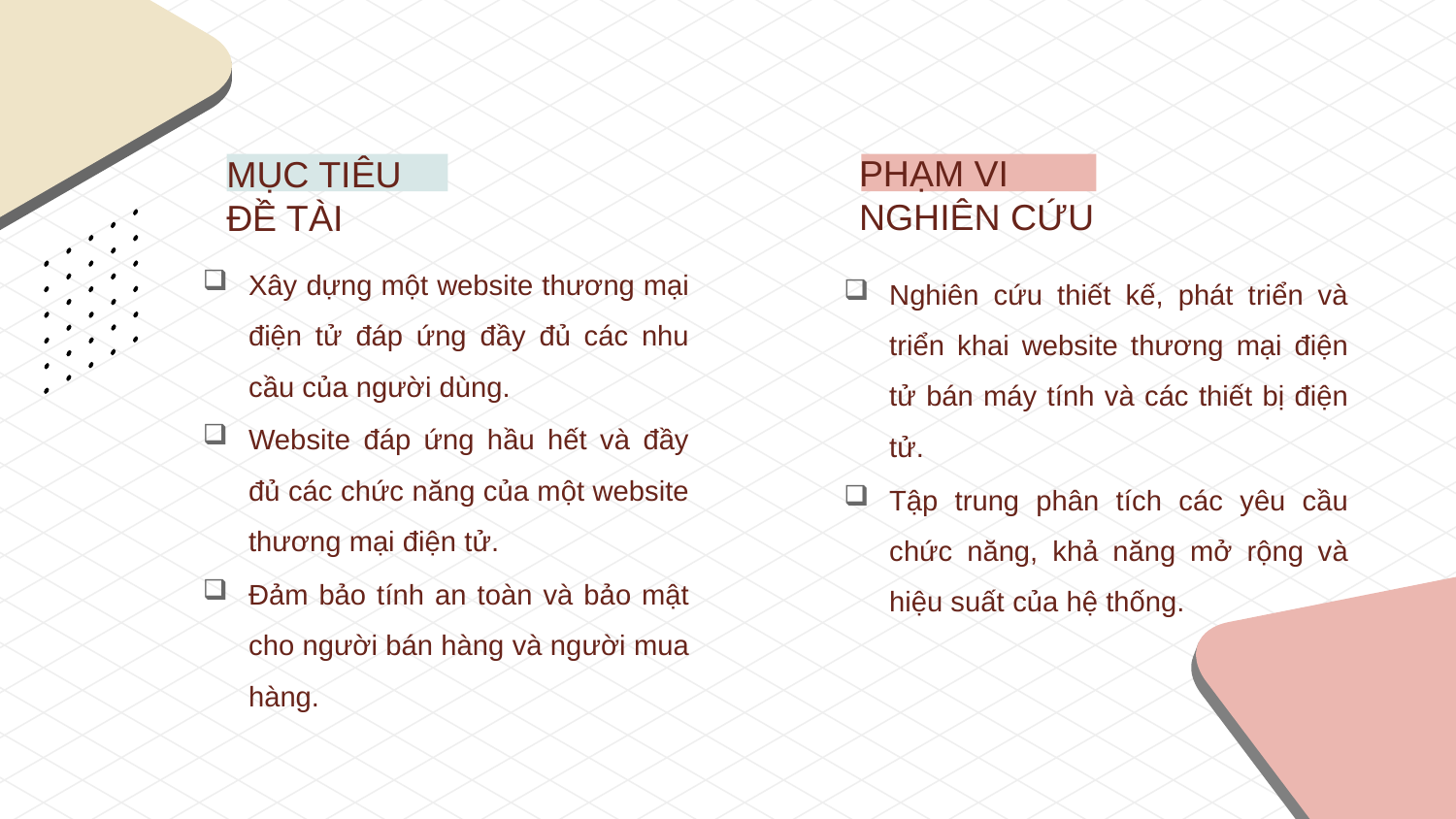

PHẠM VI NGHIÊN CỨU
MỤC TIÊU ĐỀ TÀI

Xây dựng một website thương mại điện tử đáp ứng đầy đủ các nhu cầu của người dùng.
Website đáp ứng hầu hết và đầy đủ các chức năng của một website thương mại điện tử.
Đảm bảo tính an toàn và bảo mật cho người bán hàng và người mua hàng.
Nghiên cứu thiết kế, phát triển và triển khai website thương mại điện tử bán máy tính và các thiết bị điện tử.
Tập trung phân tích các yêu cầu chức năng, khả năng mở rộng và hiệu suất của hệ thống.